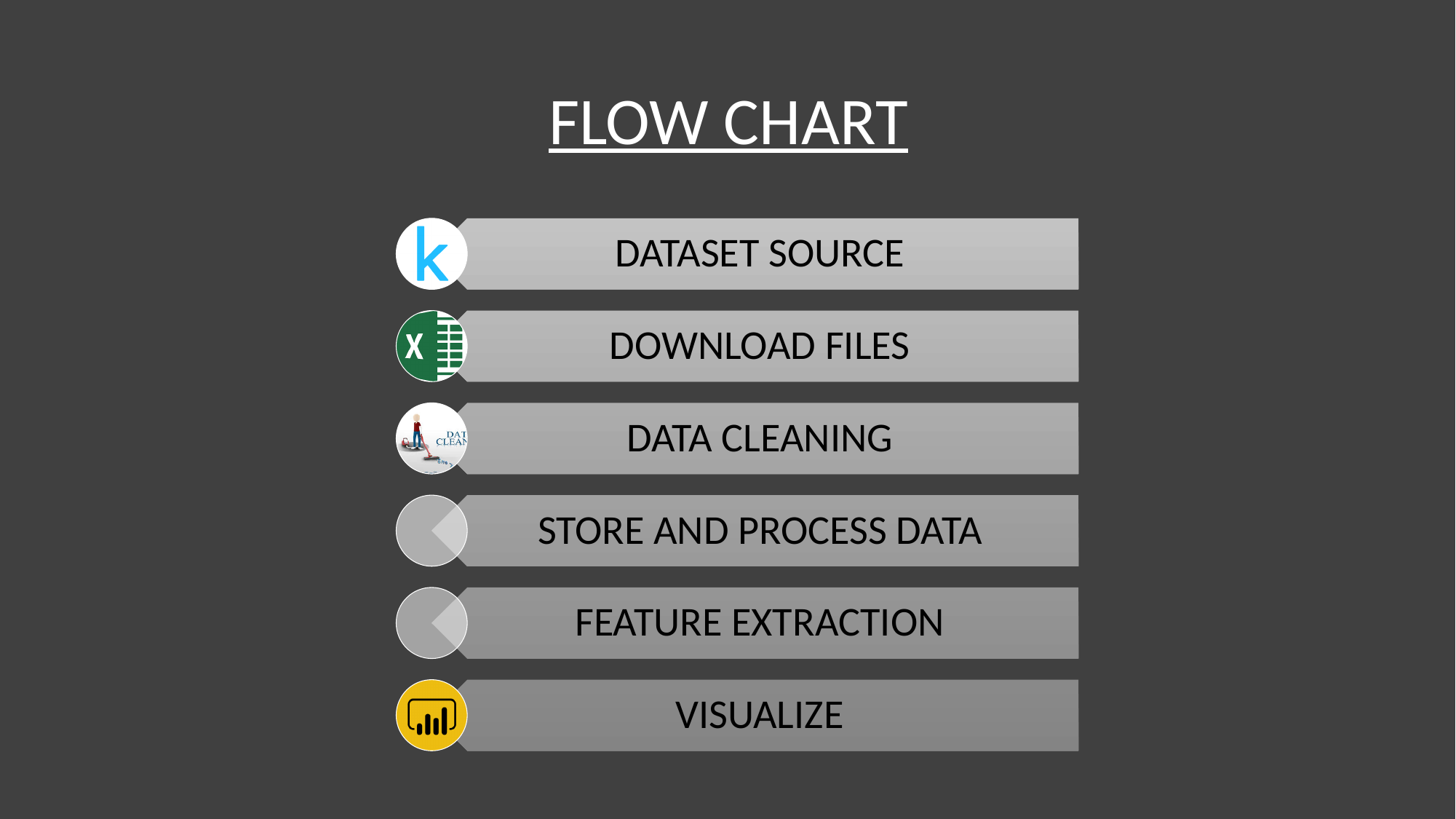

# FLOW CHART
DATASET SOURCE
DOWNLOAD FILES
DATA CLEANING
STORE AND PROCESS DATA
FEATURE EXTRACTION
VISUALIZE